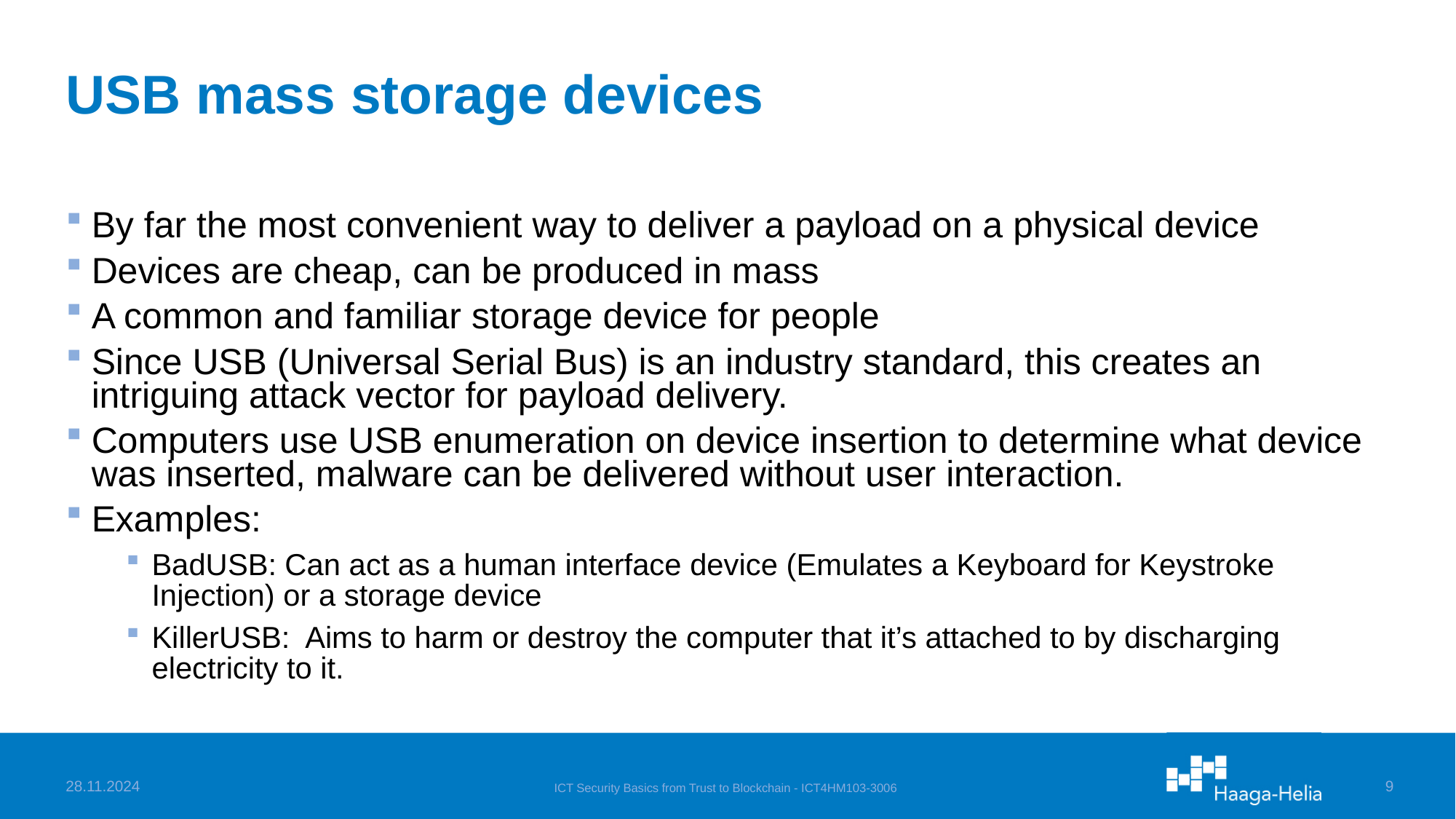

# USB mass storage devices
By far the most convenient way to deliver a payload on a physical device
Devices are cheap, can be produced in mass
A common and familiar storage device for people
Since USB (Universal Serial Bus) is an industry standard, this creates an intriguing attack vector for payload delivery.
Computers use USB enumeration on device insertion to determine what device was inserted, malware can be delivered without user interaction.
Examples:
BadUSB: Can act as a human interface device (Emulates a Keyboard for Keystroke Injection) or a storage device
KillerUSB:  Aims to harm or destroy the computer that it’s attached to by discharging electricity to it.

28.11.2024

ICT Security Basics from Trust to Blockchain - ICT4HM103-3006
9